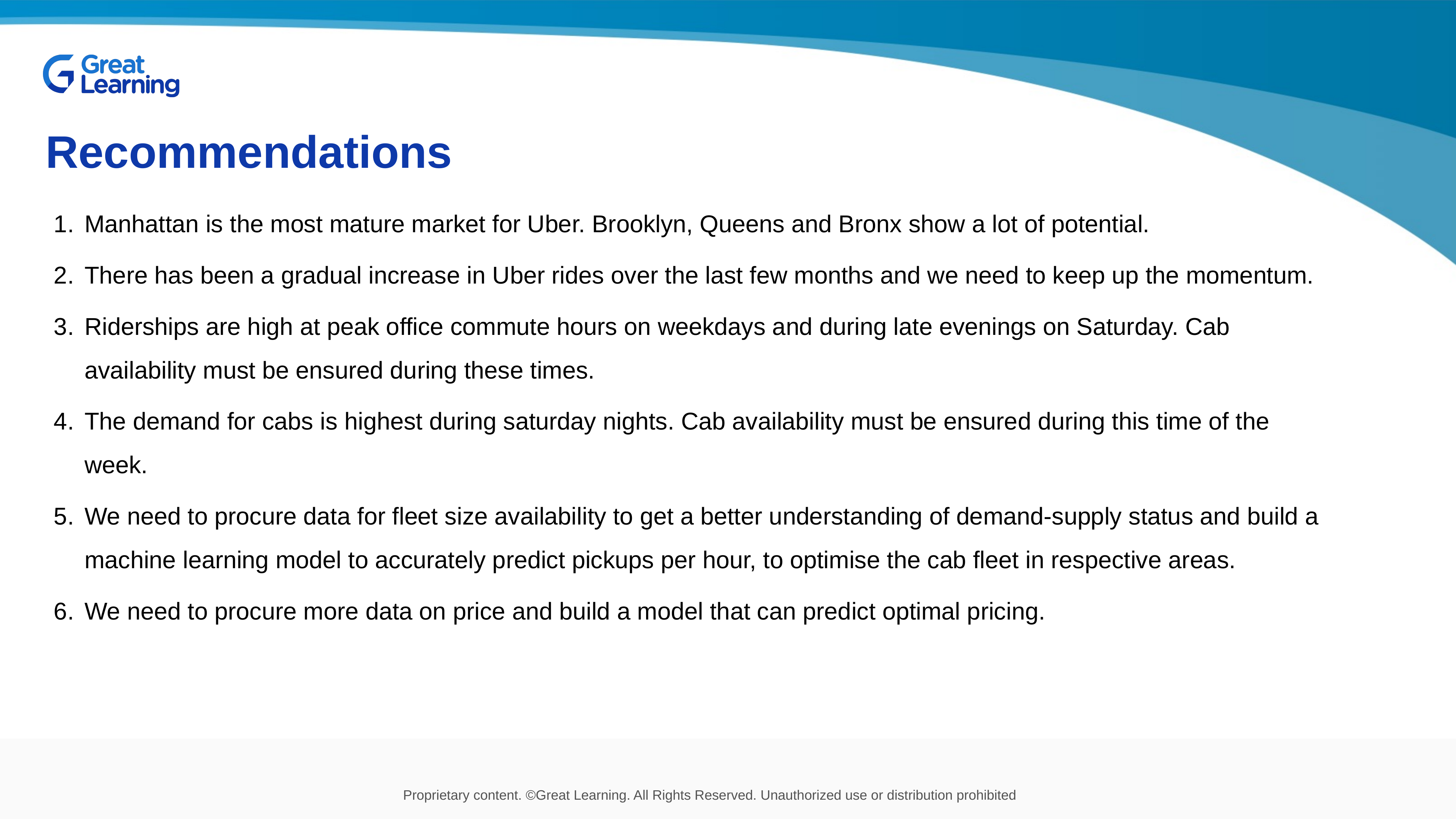

Recommendations
Manhattan is the most mature market for Uber. Brooklyn, Queens and Bronx show a lot of potential.
There has been a gradual increase in Uber rides over the last few months and we need to keep up the momentum.
Riderships are high at peak office commute hours on weekdays and during late evenings on Saturday. Cab availability must be ensured during these times.
The demand for cabs is highest during saturday nights. Cab availability must be ensured during this time of the week.
We need to procure data for fleet size availability to get a better understanding of demand-supply status and build a machine learning model to accurately predict pickups per hour, to optimise the cab fleet in respective areas.
We need to procure more data on price and build a model that can predict optimal pricing.